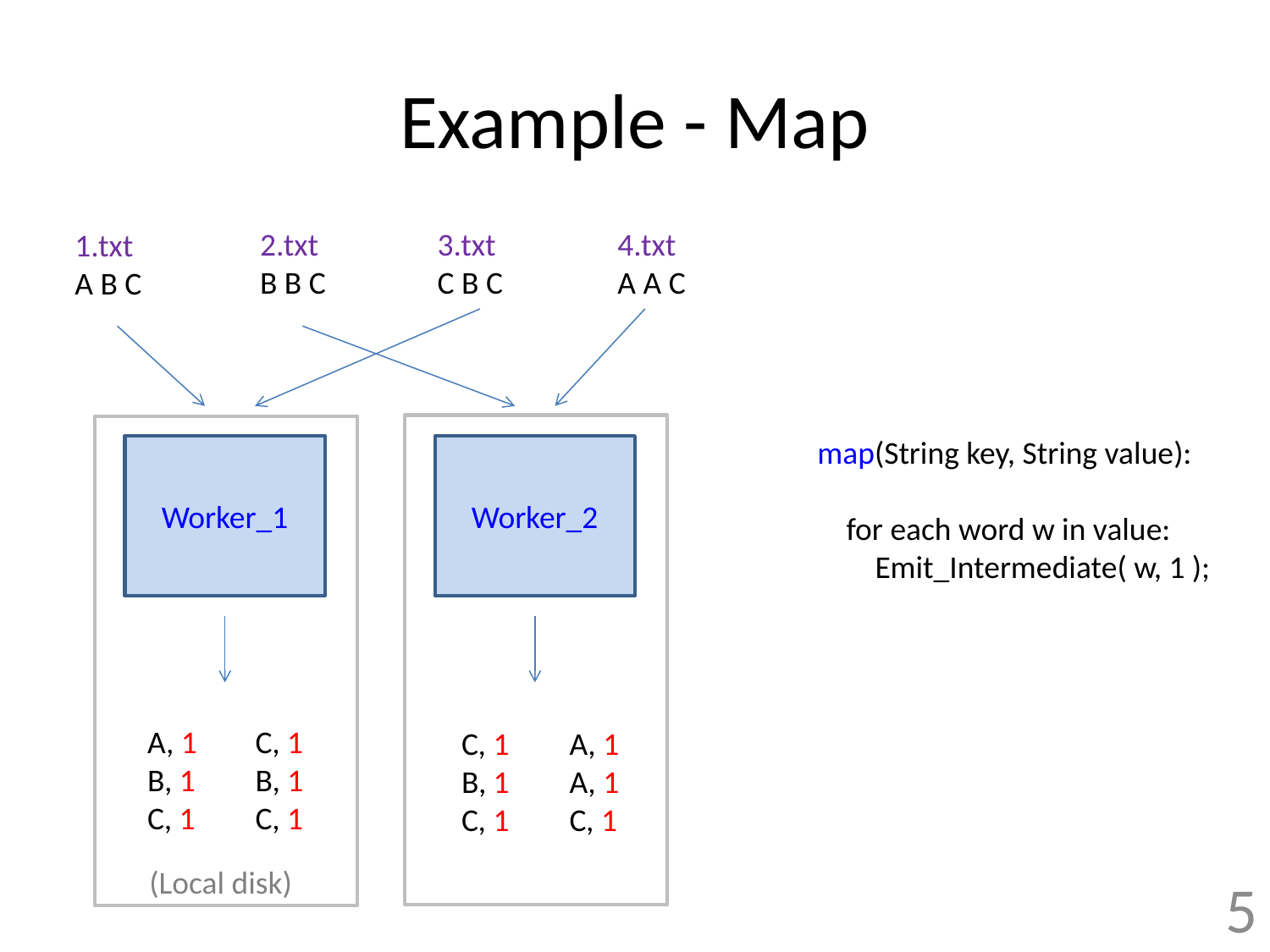

# Example - Map
3.txt
C B C
4.txt
A A C
2.txt
B B C
1.txt
A B C

map(String key, String value):

    for each word w in value:
        Emit_Intermediate( w, 1 );
Worker_1
Worker_2
A, 1
B, 1
C, 1
C, 1
B, 1
C, 1
C, 1
B, 1
C, 1
A, 1
A, 1
C, 1
(Local disk)
5